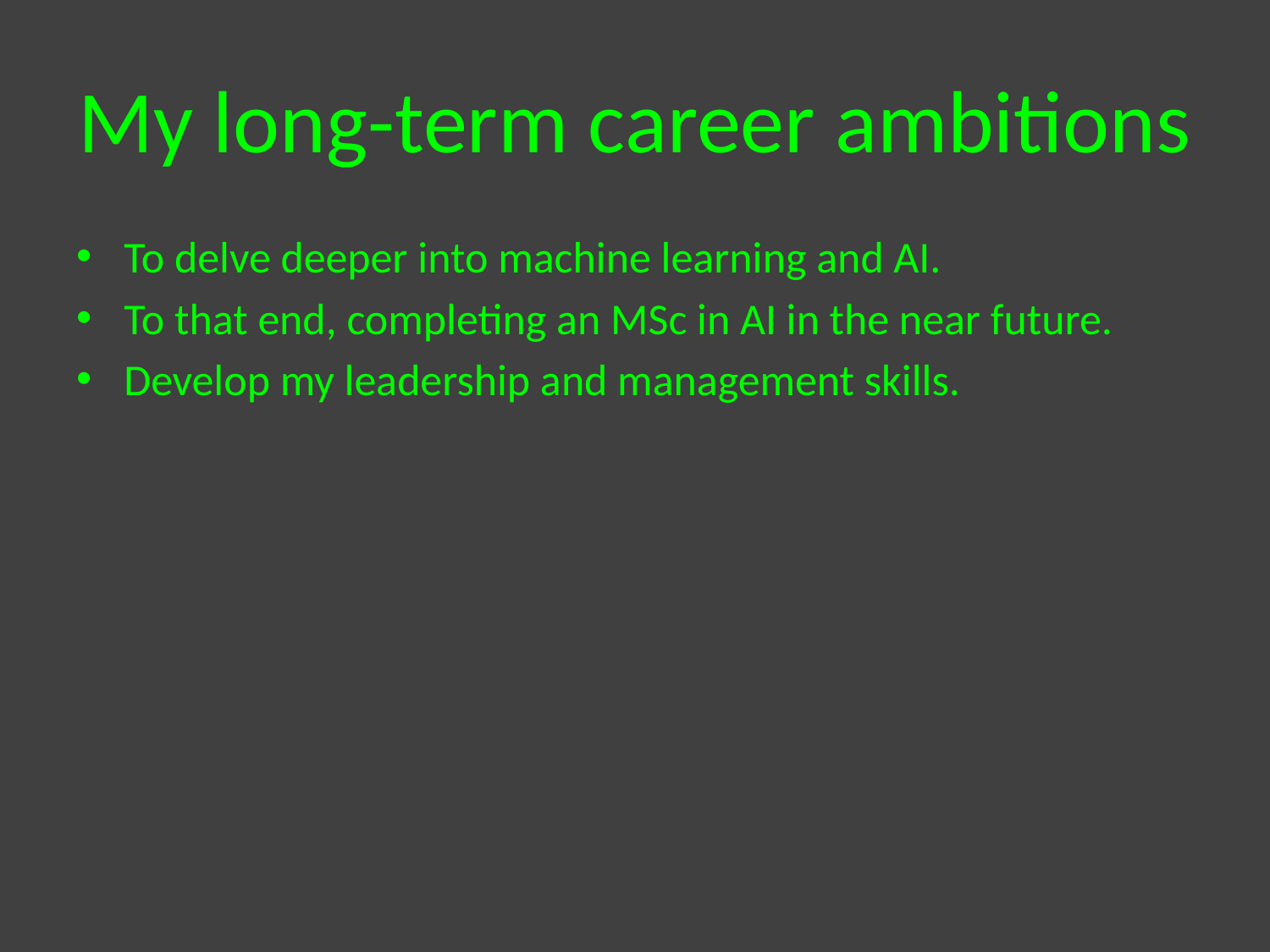

# My long-term career ambitions
To delve deeper into machine learning and AI.
To that end, completing an MSc in AI in the near future.
Develop my leadership and management skills.